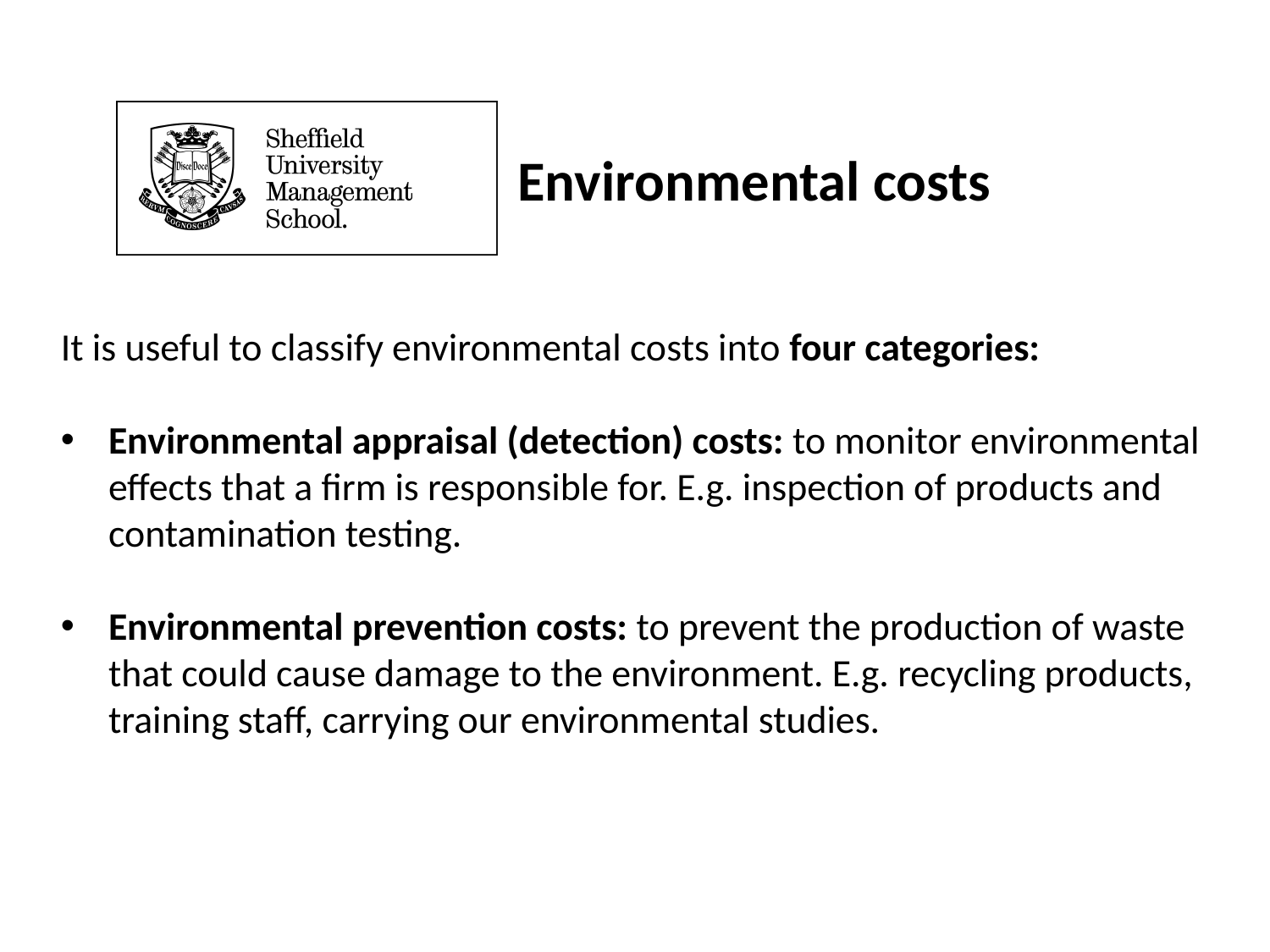

# Environmental costs
It is useful to classify environmental costs into four categories:

Environmental appraisal (detection) costs: to monitor environmental effects that a firm is responsible for. E.g. inspection of products and contamination testing.

Environmental prevention costs: to prevent the production of waste that could cause damage to the environment. E.g. recycling products, training staff, carrying our environmental studies.